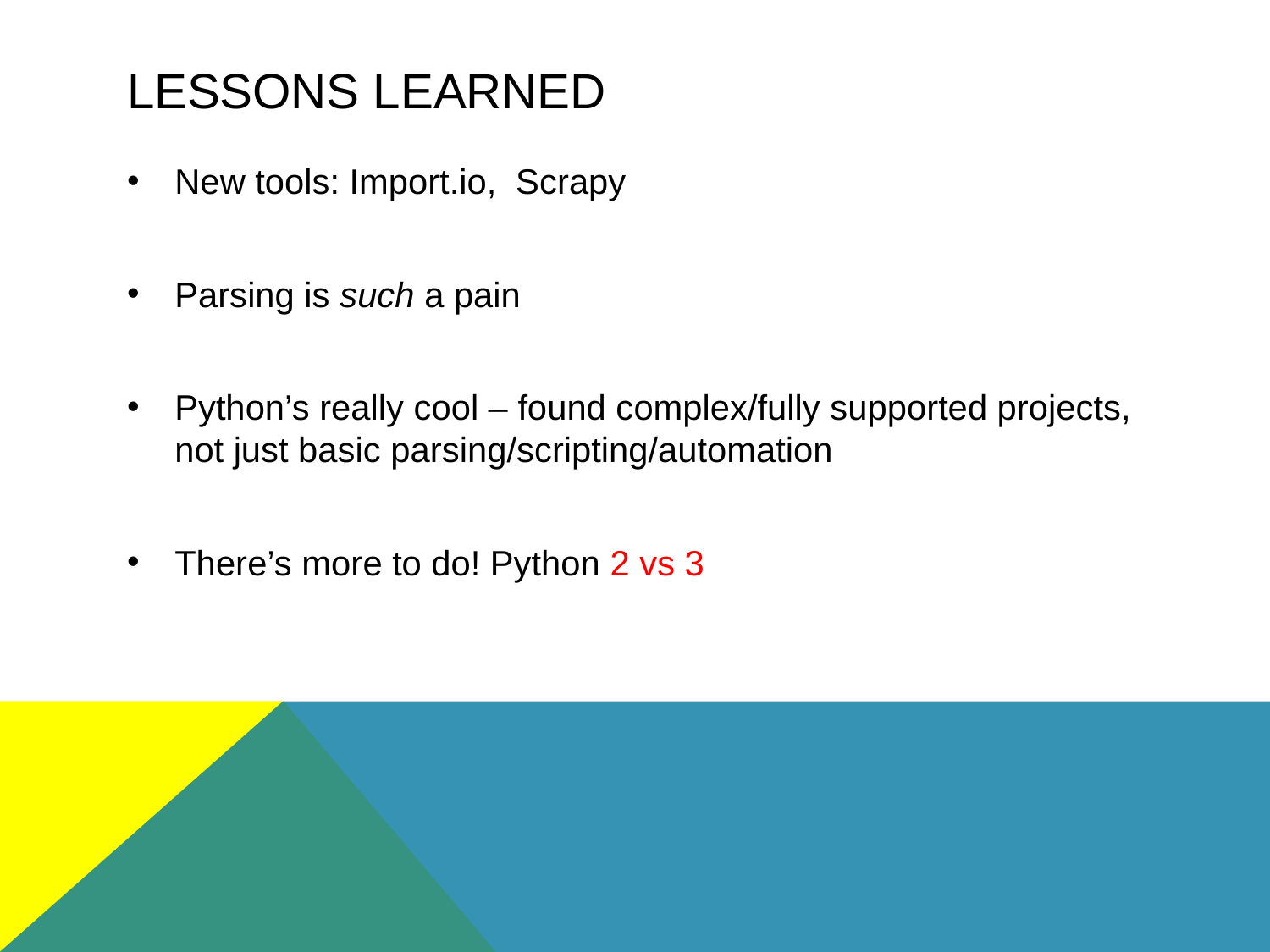

# Lessons learned
New tools: Import.io,  Scrapy

Parsing is such a pain

Python’s really cool – found complex/fully supported projects, not just basic parsing/scripting/automation

There’s more to do! Python 2 vs 3